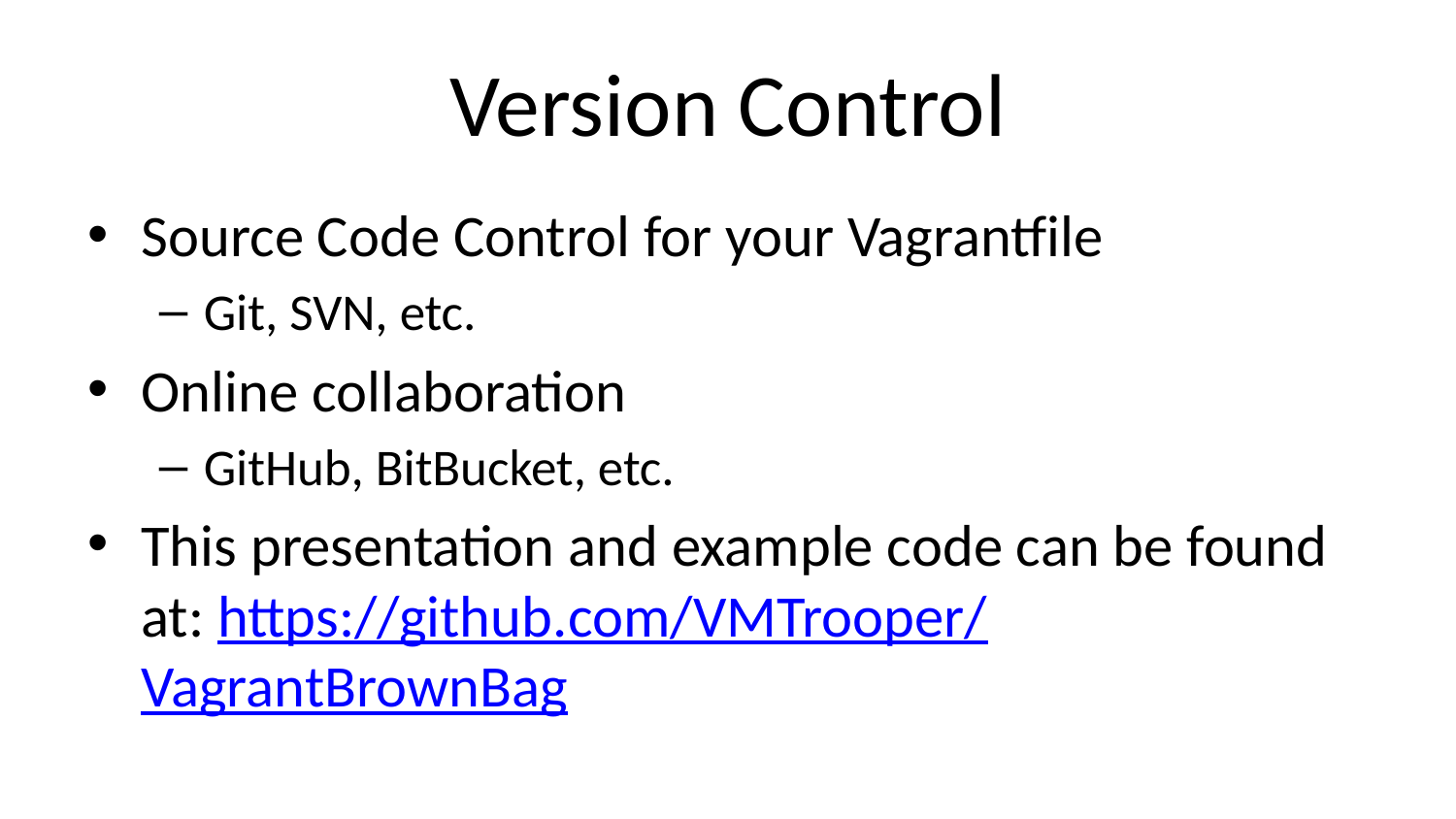

# Version Control
Source Code Control for your Vagrantfile
Git, SVN, etc.
Online collaboration
GitHub, BitBucket, etc.
This presentation and example code can be found at: https://github.com/VMTrooper/VagrantBrownBag